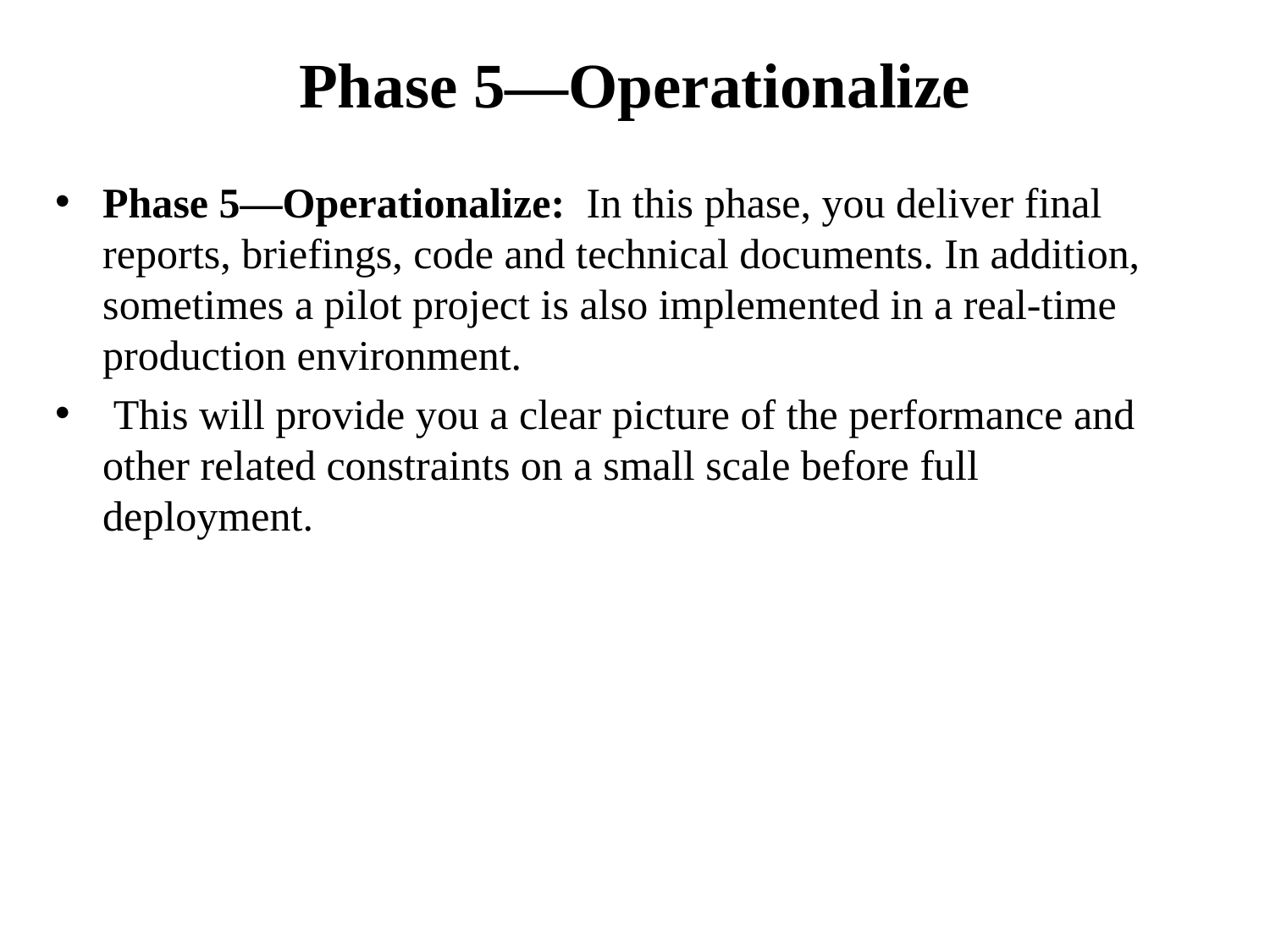

# Phase 5—Operationalize
Phase 5—Operationalize:  In this phase, you deliver final reports, briefings, code and technical documents. In addition, sometimes a pilot project is also implemented in a real-time production environment.
 This will provide you a clear picture of the performance and other related constraints on a small scale before full deployment.